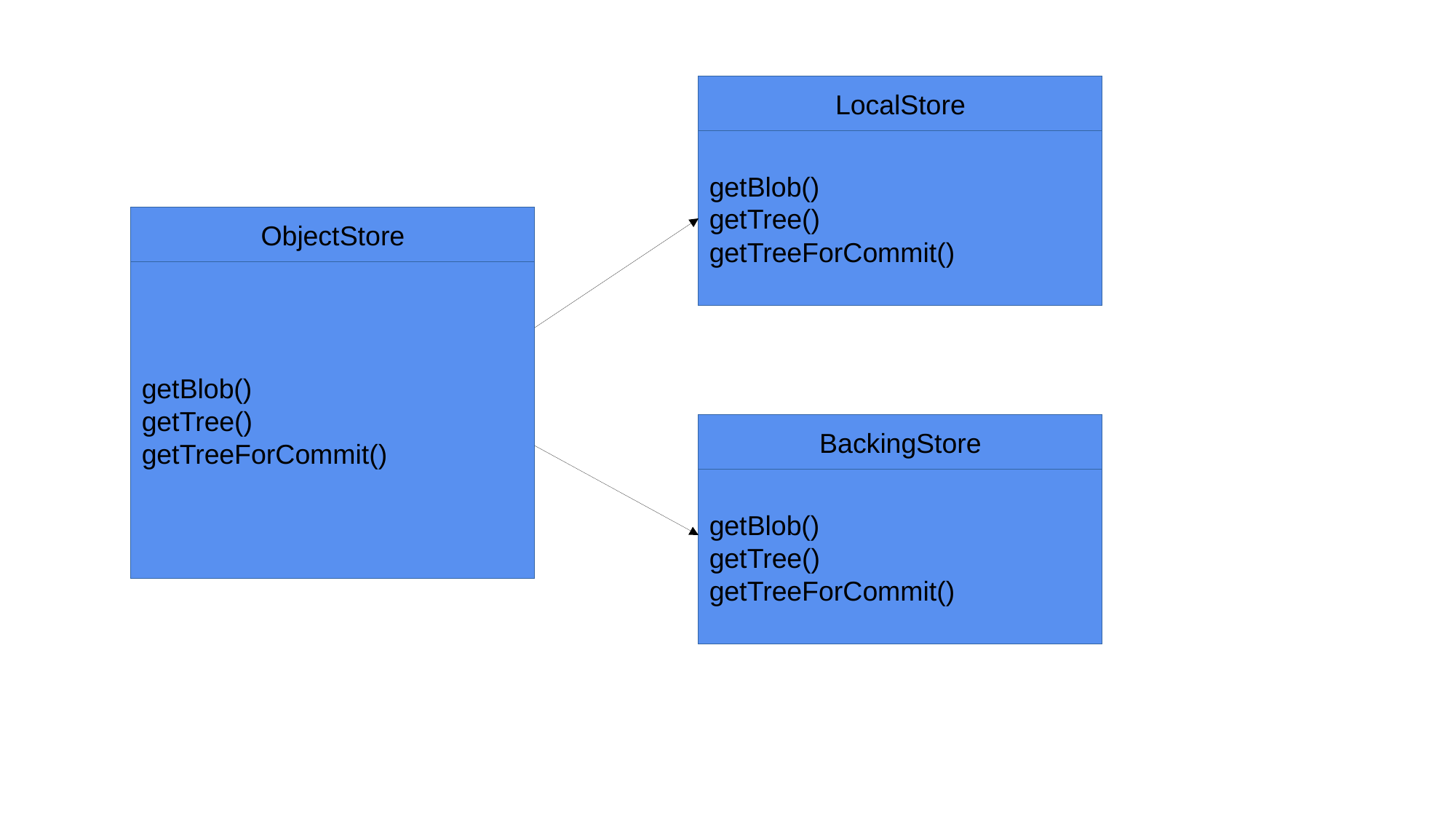

LocalStore
getBlob()
getTree()
getTreeForCommit()
ObjectStore

getBlob()
getTree()
getTreeForCommit()
BackingStore

getBlob()
getTree()
getTreeForCommit()